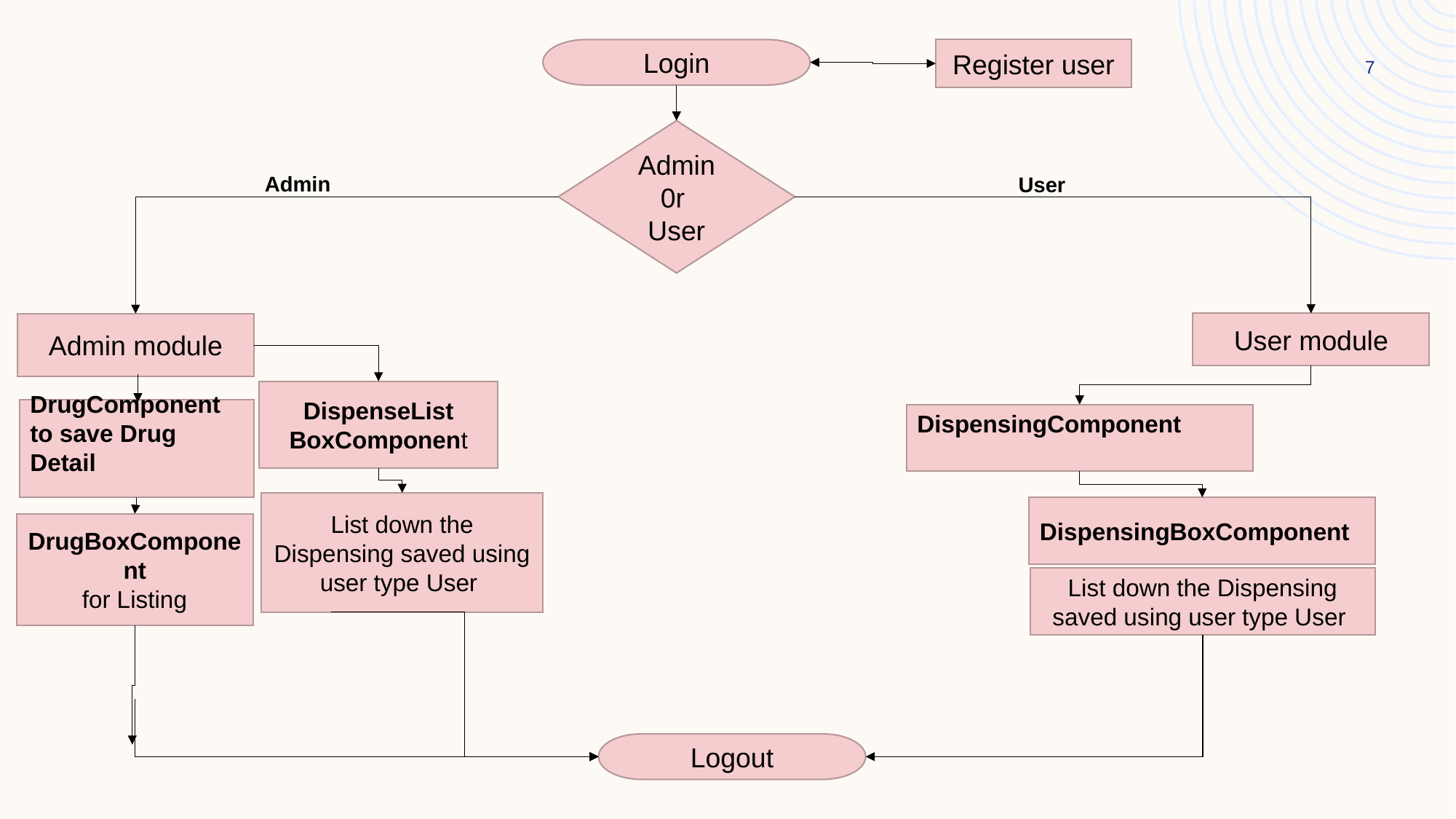

Register user
Login
7
Admin 0r
User
Admin
User
User module
Admin module
DispenseList BoxComponent
DrugComponent to save Drug Detail

DispensingComponent

List down the Dispensing saved using user type User
DispensingBoxComponent
DrugBoxComponent
for Listing
List down the Dispensing saved using user type User
Logout